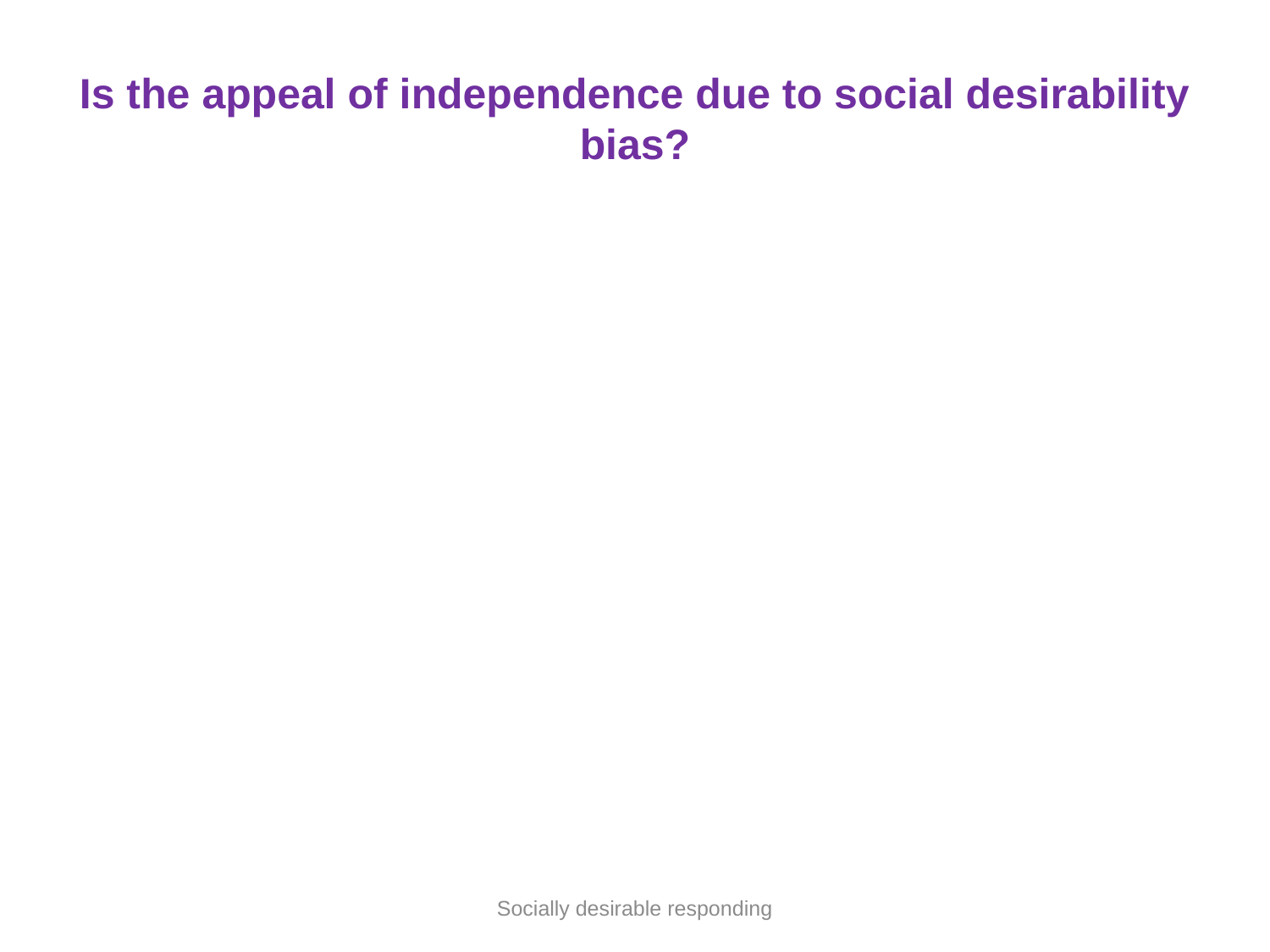

# Is the appeal of independence due to social desirability bias?

Socially desirable responding